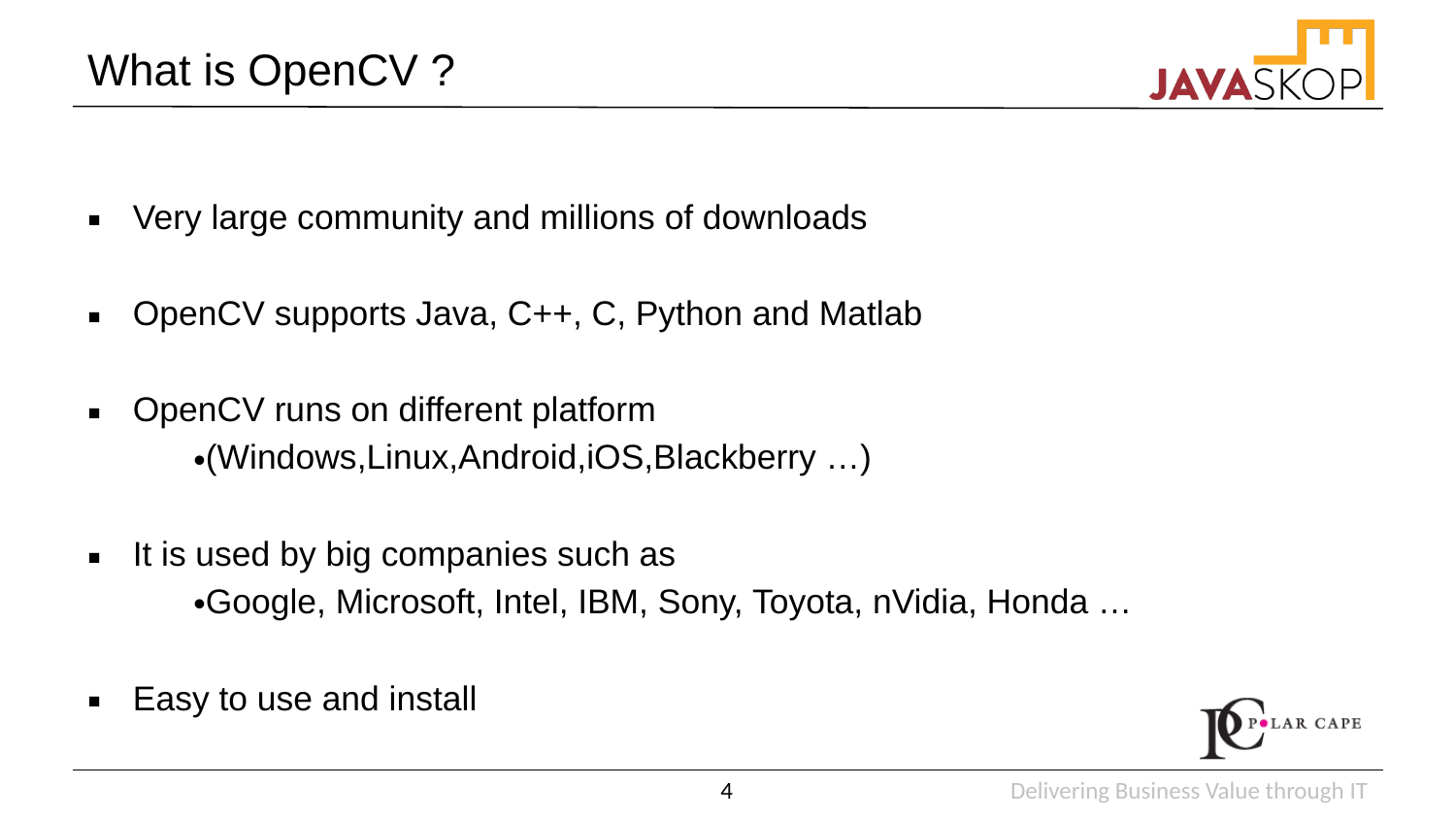

# What is OpenCV ?

Very large community and millions of downloads

OpenCV supports Java, C++, C, Python and Matlab

OpenCV runs on different platform
(Windows,Linux,Android,iOS,Blackberry …)

It is used by big companies such as
Google, Microsoft, Intel, IBM, Sony, Toyota, nVidia, Honda …

Easy to use and install

4